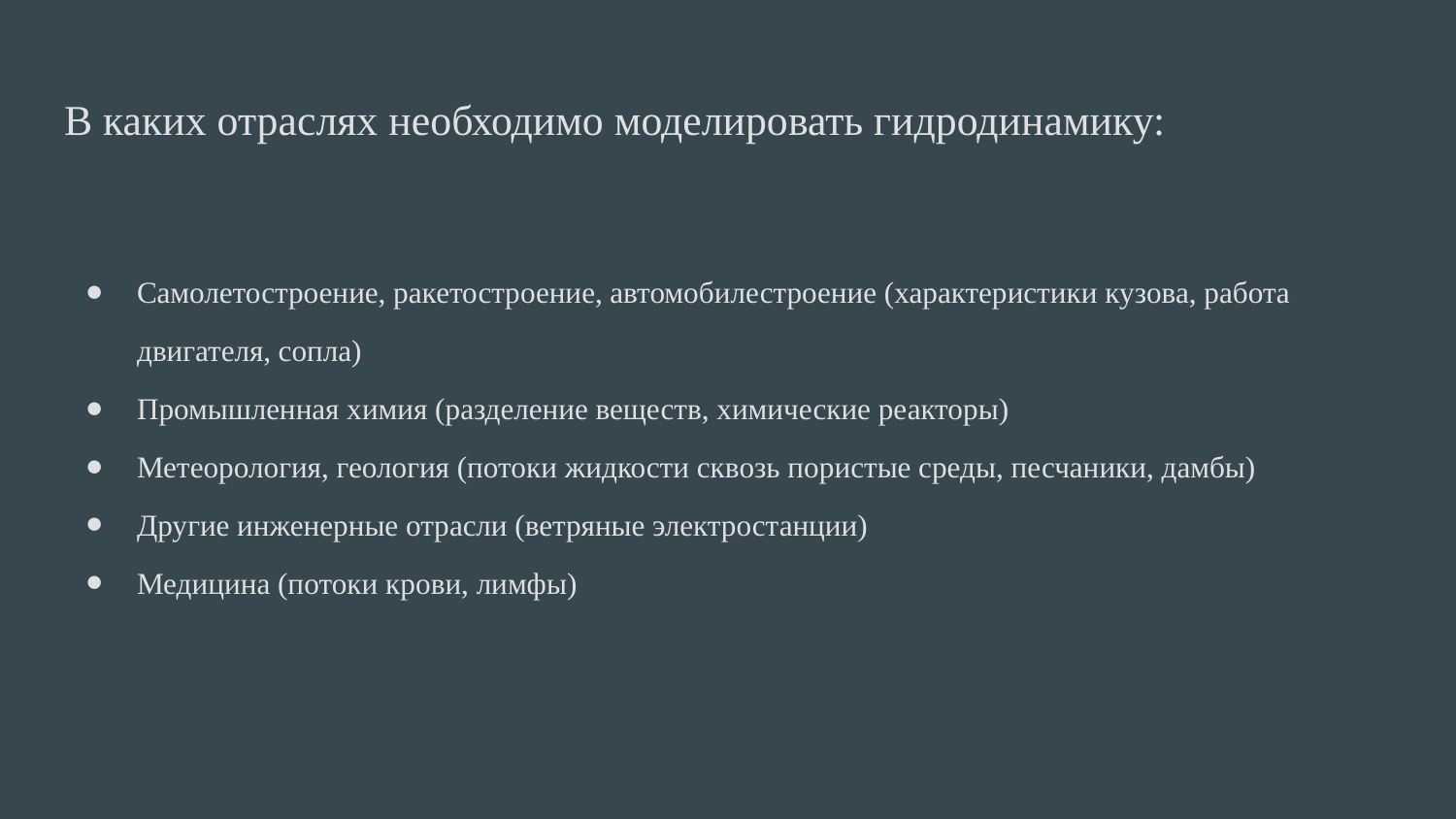

# В каких отраслях необходимо моделировать гидродинамику:

Самолетостроение, ракетостроение, автомобилестроение (характеристики кузова, работа двигателя, сопла)
Промышленная химия (разделение веществ, химические реакторы)
Метеорология, геология (потоки жидкости сквозь пористые среды, песчаники, дамбы)
Другие инженерные отрасли (ветряные электростанции)
Медицина (потоки крови, лимфы)